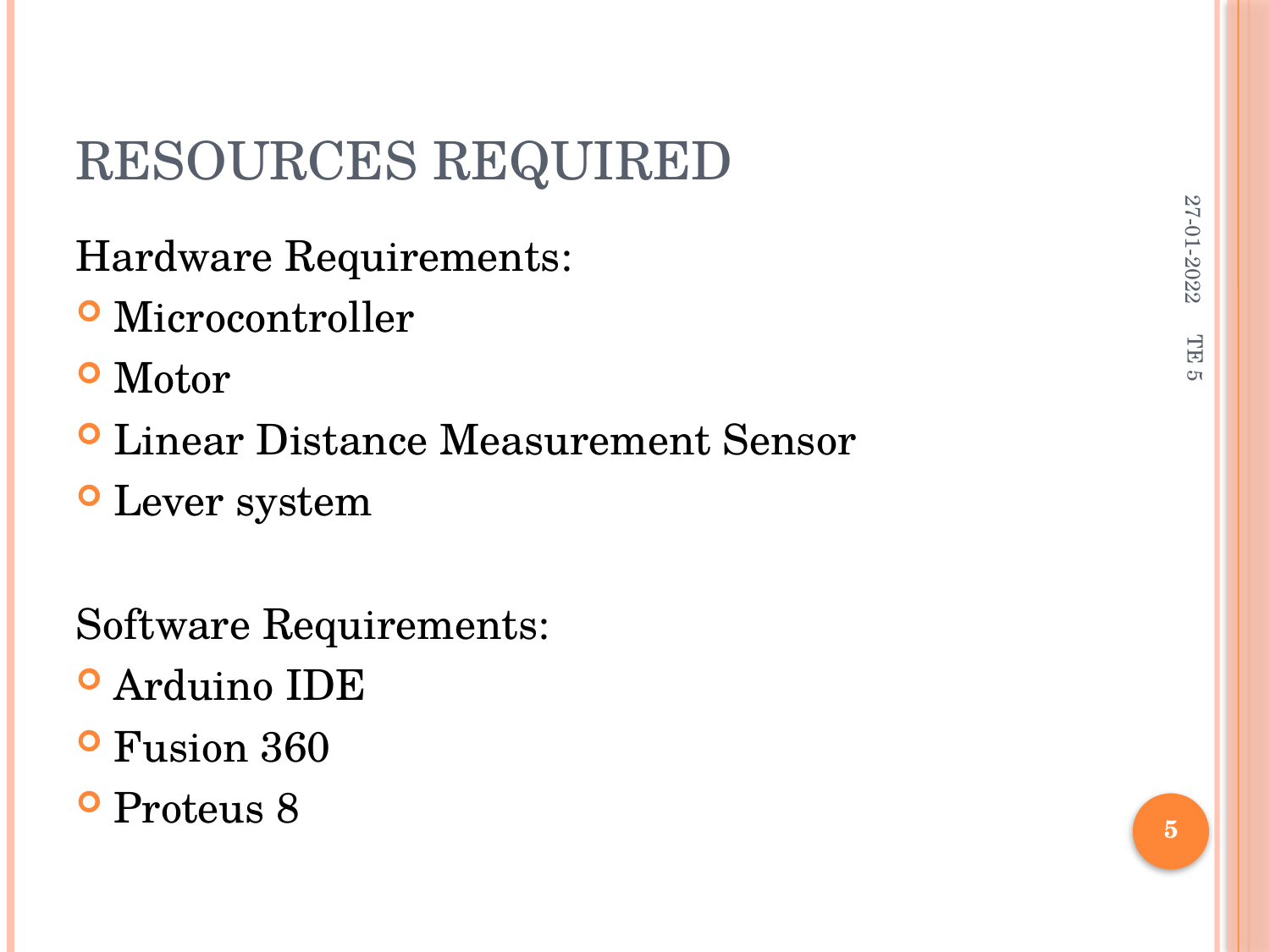

# resources Required
27-01-2022
Hardware Requirements:
Microcontroller
Motor
Linear Distance Measurement Sensor
Lever system

Software Requirements:
Arduino IDE
Fusion 360
Proteus 8
TE 5
5